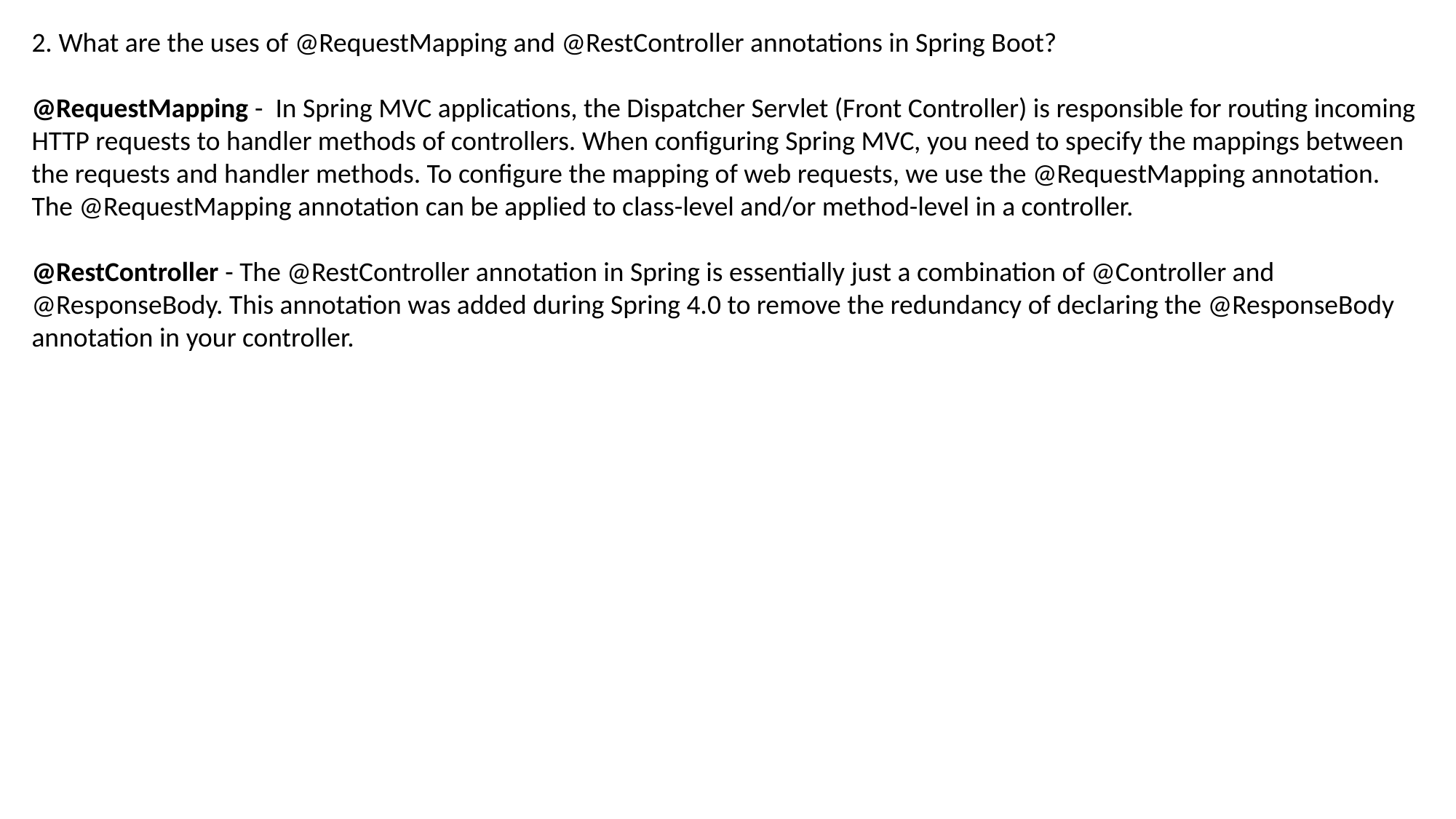

2. What are the uses of @RequestMapping and @RestController annotations in Spring Boot?

@RequestMapping -  In Spring MVC applications, the Dispatcher Servlet (Front Controller) is responsible for routing incoming
HTTP requests to handler methods of controllers. When configuring Spring MVC, you need to specify the mappings between
the requests and handler methods. To configure the mapping of web requests, we use the @RequestMapping annotation.
The @RequestMapping annotation can be applied to class-level and/or method-level in a controller.

@RestController - The @RestController annotation in Spring is essentially just a combination of @Controller and
@ResponseBody. This annotation was added during Spring 4.0 to remove the redundancy of declaring the @ResponseBody
annotation in your controller.